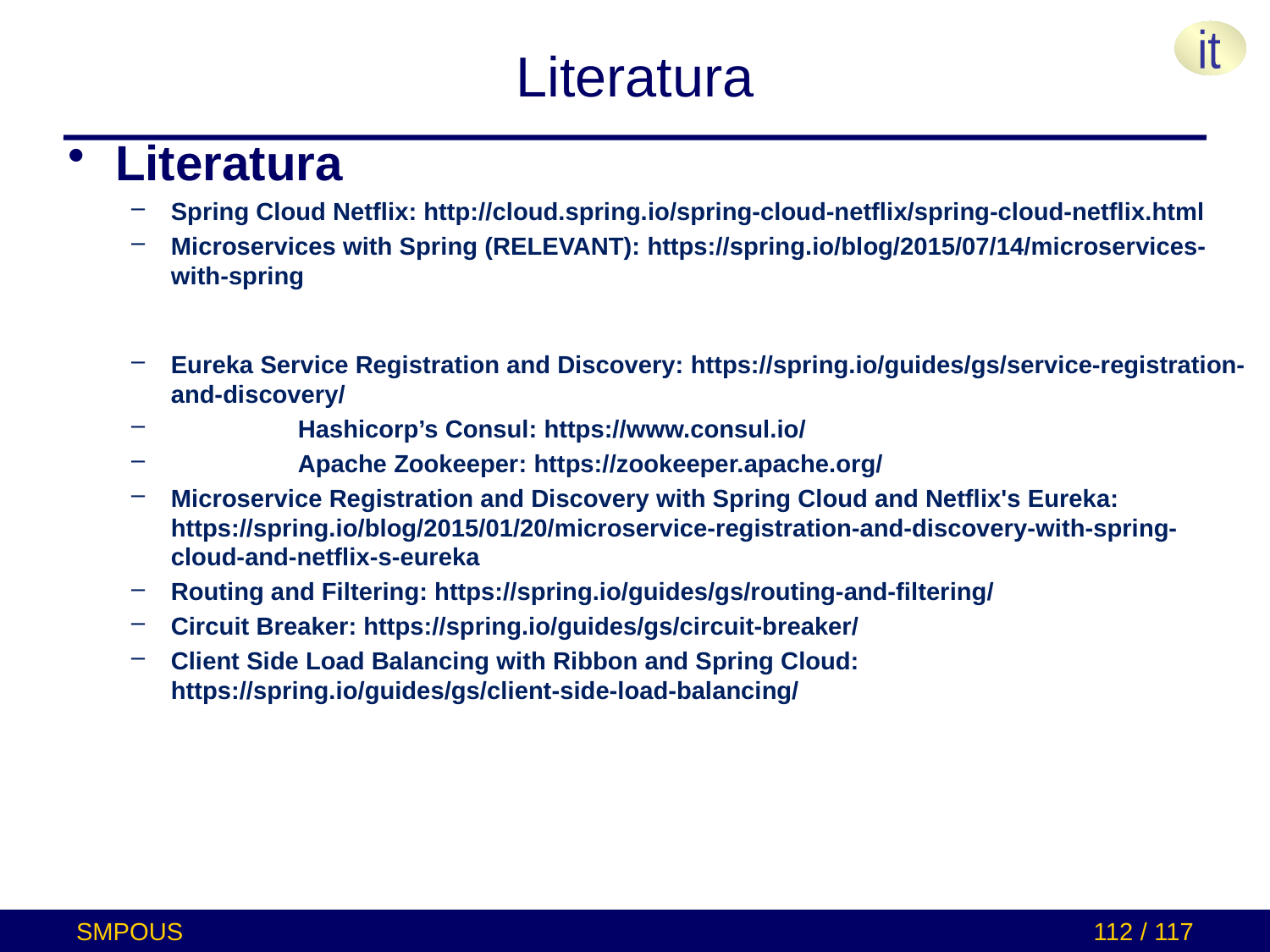

# Literatura
Literatura
Spring Cloud Netflix: http://cloud.spring.io/spring-cloud-netflix/spring-cloud-netflix.html
Microservices with Spring (RELEVANT): https://spring.io/blog/2015/07/14/microservices-with-spring

Eureka Service Registration and Discovery: https://spring.io/guides/gs/service-registration-and-discovery/
	Hashicorp’s Consul: https://www.consul.io/
	Apache Zookeeper: https://zookeeper.apache.org/
Microservice Registration and Discovery with Spring Cloud and Netflix's Eureka: https://spring.io/blog/2015/01/20/microservice-registration-and-discovery-with-spring-cloud-and-netflix-s-eureka
Routing and Filtering: https://spring.io/guides/gs/routing-and-filtering/
Circuit Breaker: https://spring.io/guides/gs/circuit-breaker/
Client Side Load Balancing with Ribbon and Spring Cloud: https://spring.io/guides/gs/client-side-load-balancing/
SMPOUS
112 / 117